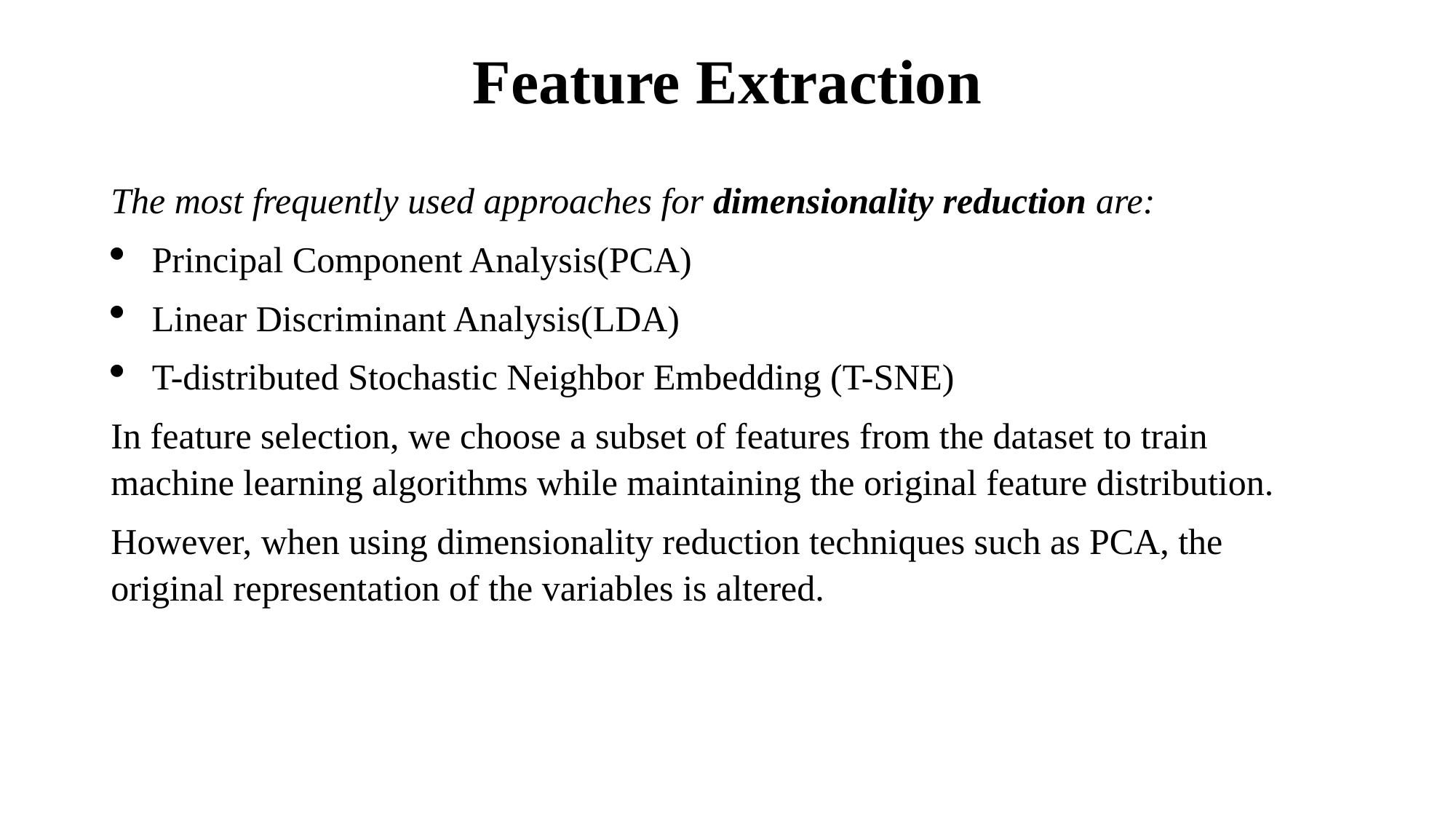

# Feature Extraction
The most frequently used approaches for dimensionality reduction are:
Principal Component Analysis(PCA)
Linear Discriminant Analysis(LDA)
T-distributed Stochastic Neighbor Embedding (T-SNE)
In feature selection, we choose a subset of features from the dataset to train machine learning algorithms while maintaining the original feature distribution.
However, when using dimensionality reduction techniques such as PCA, the original representation of the variables is altered.